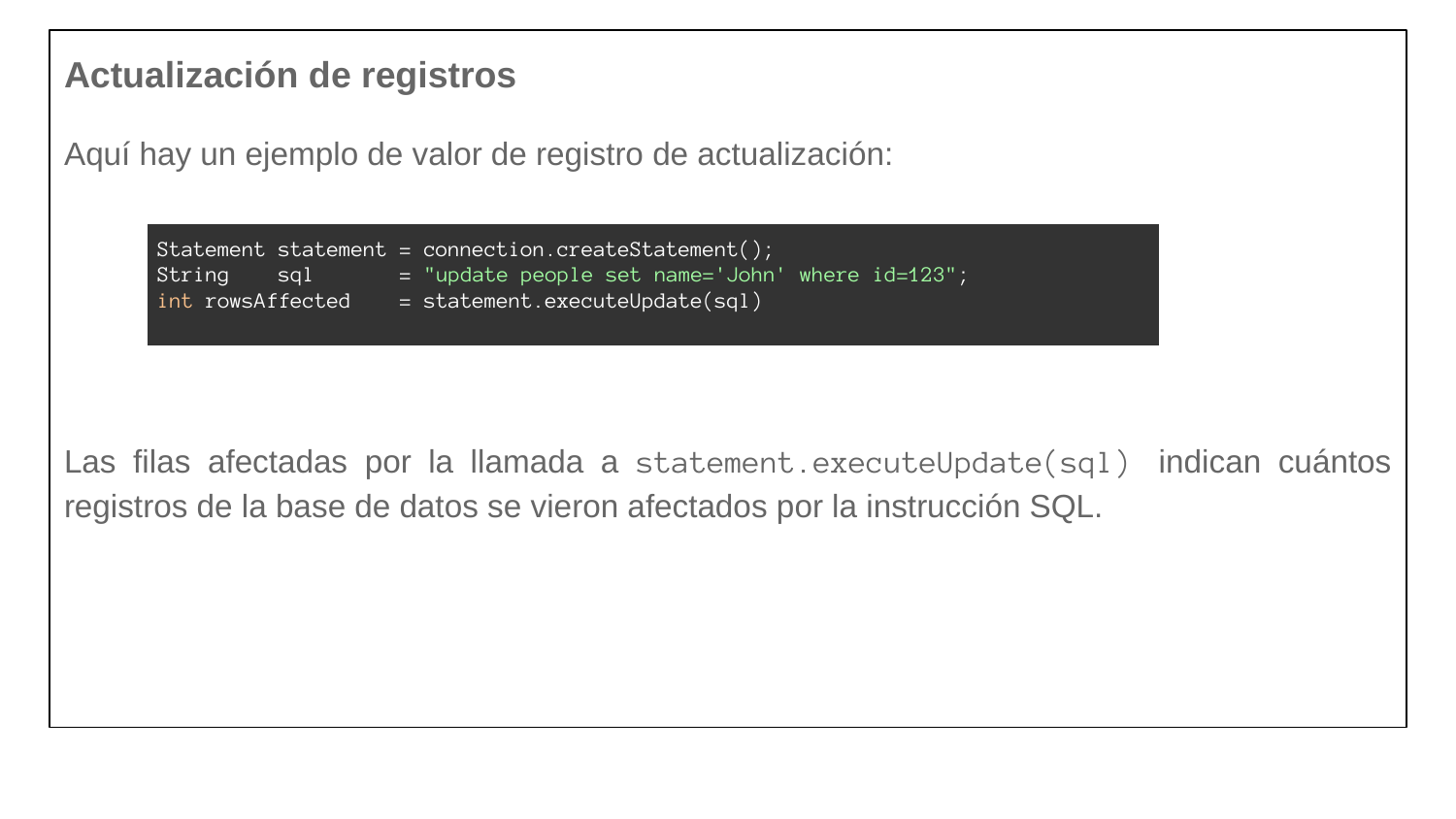

Actualización de registros
Aquí hay un ejemplo de valor de registro de actualización:

Las filas afectadas por la llamada a statement.executeUpdate(sql) indican cuántos registros de la base de datos se vieron afectados por la instrucción SQL.

| Statement statement = connection.createStatement(); String sql = "update people set name='John' where id=123"; int rowsAffected = statement.executeUpdate(sql) |
| --- |